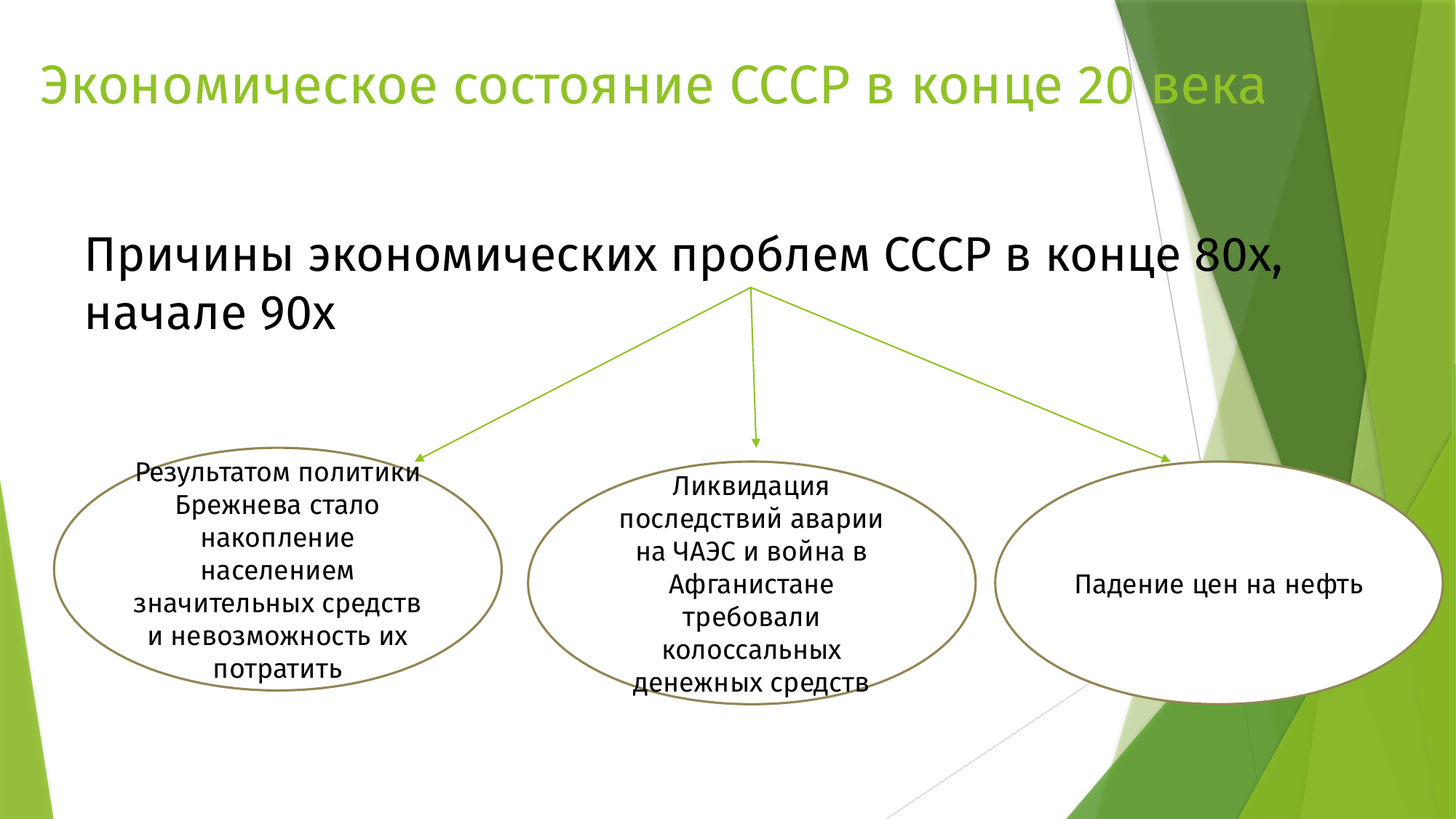

# Экономическое состояние СССР в конце 20 века
Причины экономических проблем СССР в конце 80х, начале 90х
Результатом политики Брежнева стало накопление населением значительных средств и невозможность их потратить
Ликвидация последствий аварии на ЧАЭС и война в Афганистане требовали колоссальных денежных средств
Падение цен на нефть